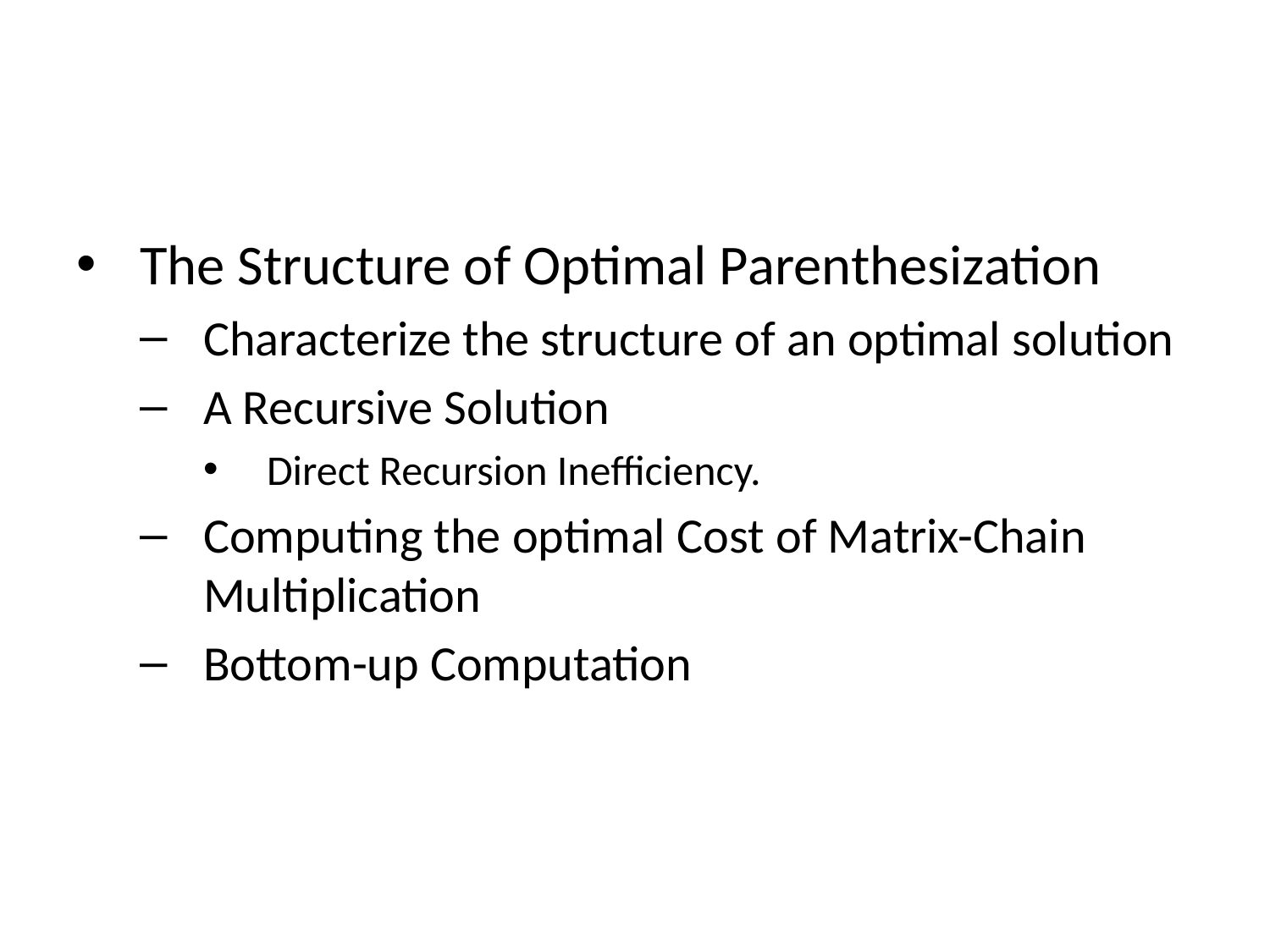

The Structure of Optimal Parenthesization
Characterize the structure of an optimal solution
A Recursive Solution
Direct Recursion Inefficiency.
Computing the optimal Cost of Matrix-Chain Multiplication
Bottom-up Computation